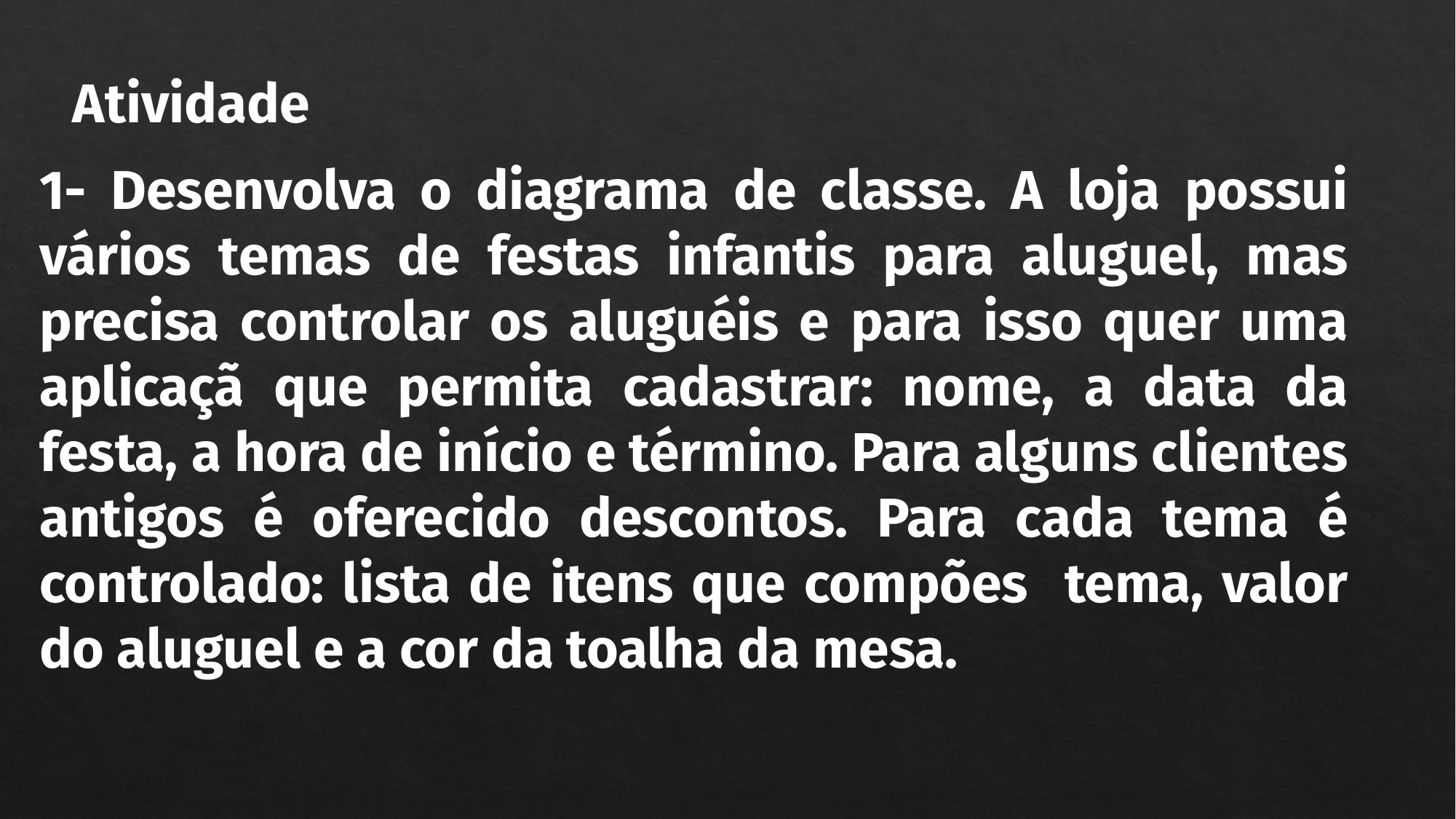

Atividade
1- Desenvolva o diagrama de classe. A loja possui vários temas de festas infantis para aluguel, mas precisa controlar os aluguéis e para isso quer uma aplicaçã que permita cadastrar: nome, a data da festa, a hora de início e término. Para alguns clientes antigos é oferecido descontos. Para cada tema é controlado: lista de itens que compões  tema, valor do aluguel e a cor da toalha da mesa.